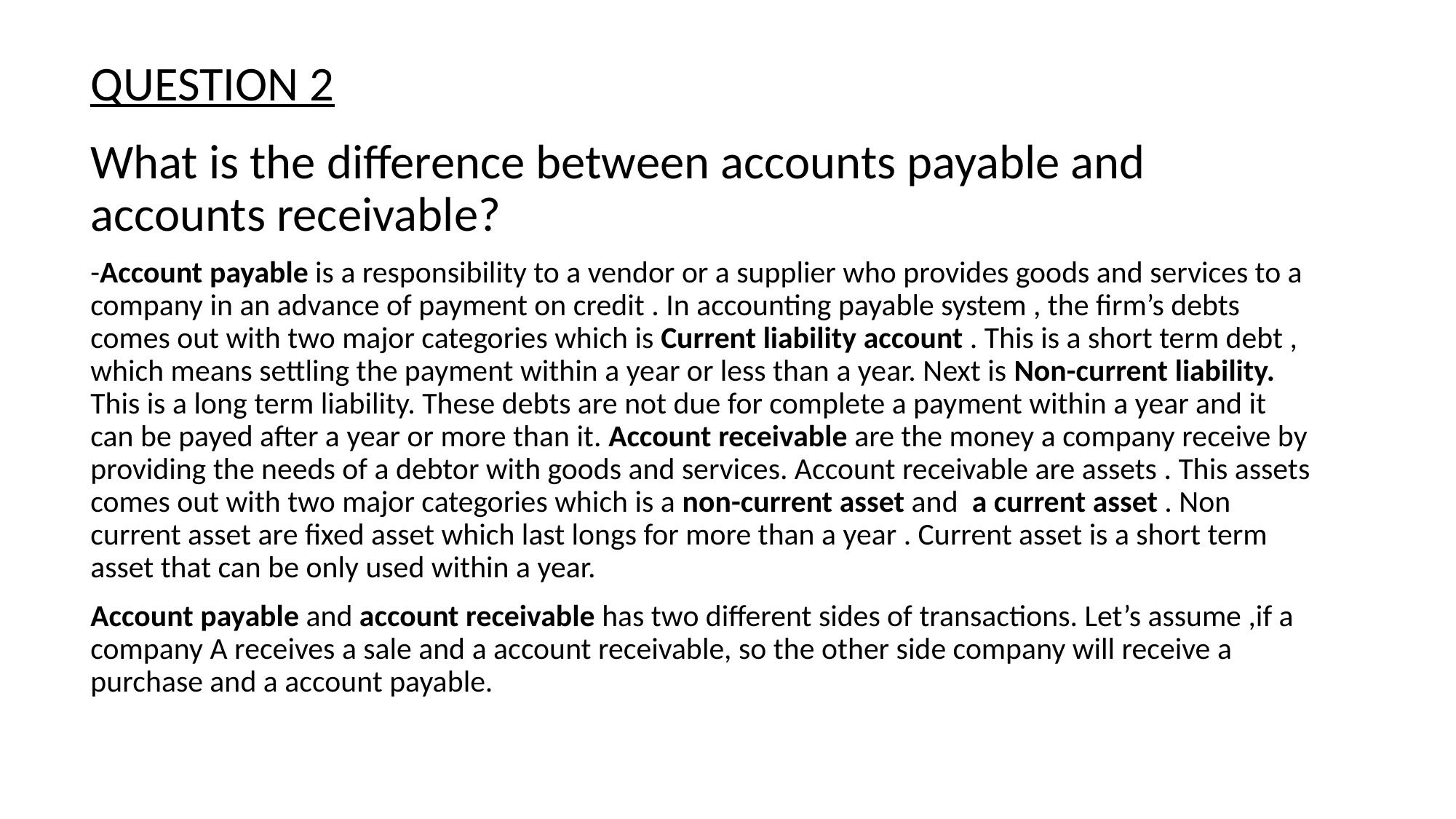

# QUESTION 2
What is the difference between accounts payable and accounts receivable?
-Account payable is a responsibility to a vendor or a supplier who provides goods and services to a company in an advance of payment on credit . In accounting payable system , the firm’s debts comes out with two major categories which is Current liability account . This is a short term debt , which means settling the payment within a year or less than a year. Next is Non-current liability. This is a long term liability. These debts are not due for complete a payment within a year and it can be payed after a year or more than it. Account receivable are the money a company receive by providing the needs of a debtor with goods and services. Account receivable are assets . This assets comes out with two major categories which is a non-current asset and  a current asset . Non current asset are fixed asset which last longs for more than a year . Current asset is a short term asset that can be only used within a year.
Account payable and account receivable has two different sides of transactions. Let’s assume ,if a company A receives a sale and a account receivable, so the other side company will receive a purchase and a account payable.